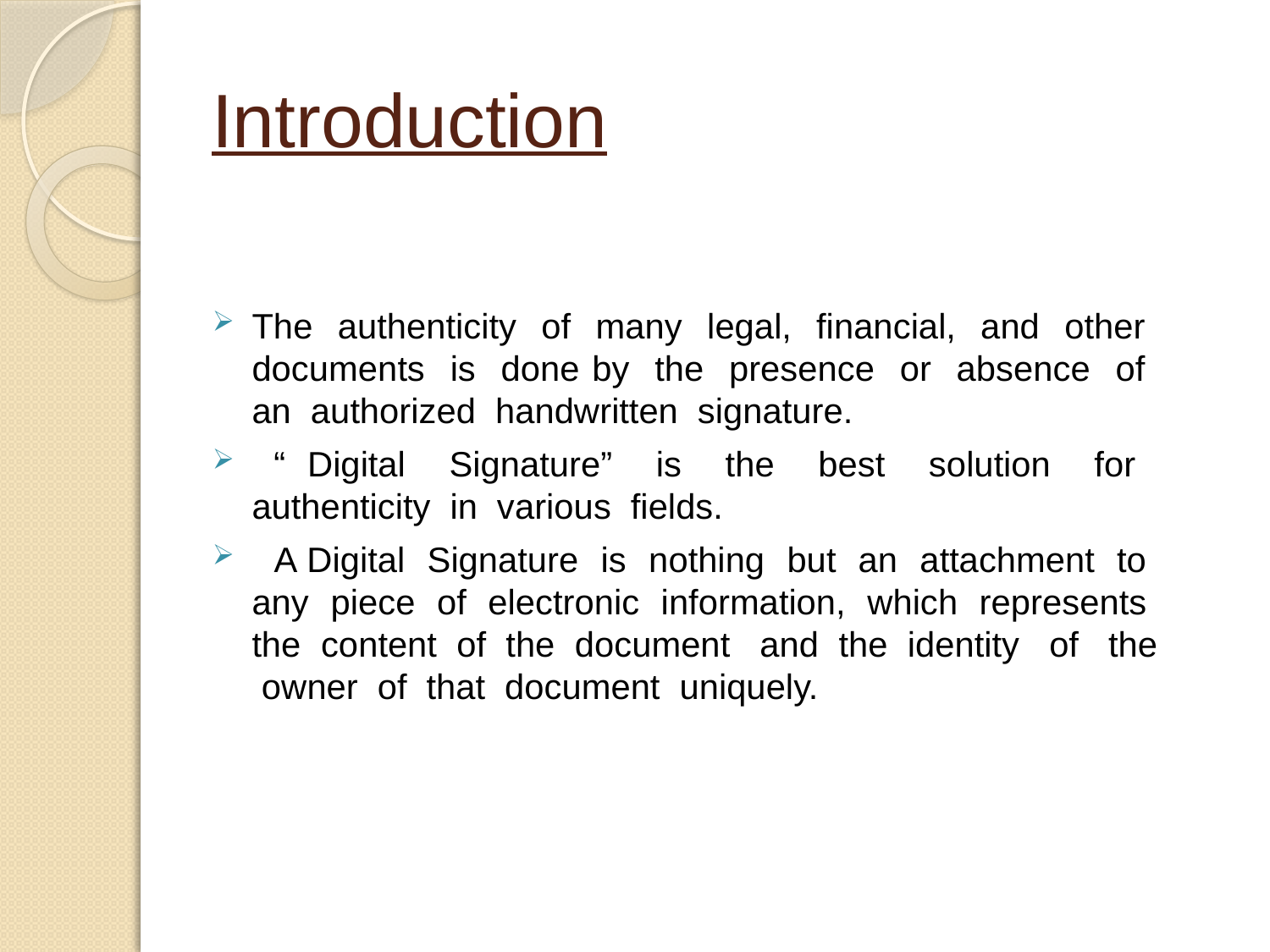

# Introduction
The  authenticity  of  many  legal,  financial,  and  other  documents  is  done by  the  presence  or  absence  of  an  authorized  handwritten  signature.
 “ Digital  Signature”  is  the  best  solution  for  authenticity  in  various  fields.
  A Digital  Signature  is  nothing  but  an  attachment  to  any  piece  of  electronic  information,  which  represents  the  content  of  the  document   and  the  identity   of   the  owner  of  that  document  uniquely.